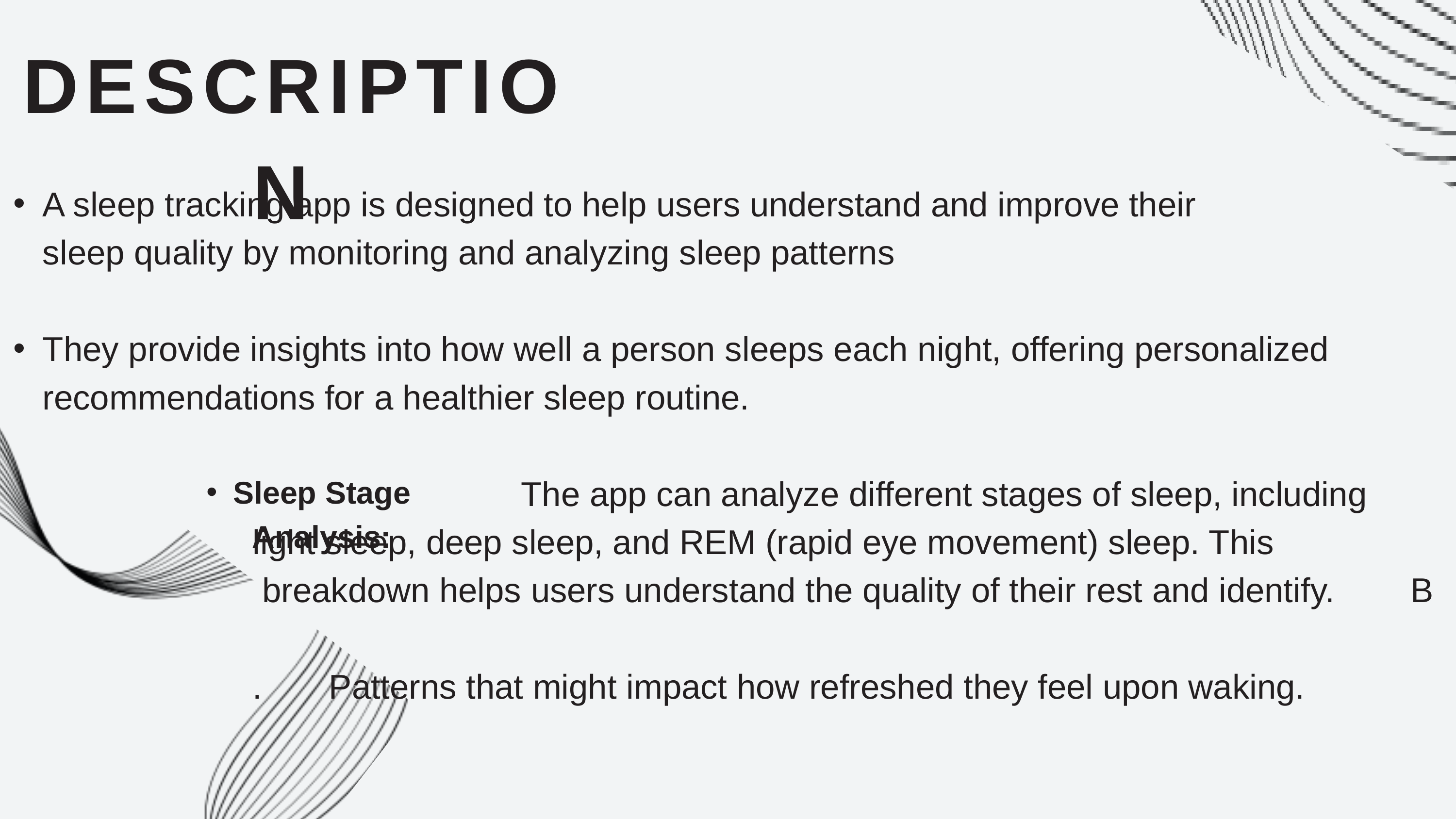

DESCRIPTION
A sleep tracking app is designed to help users understand and improve their sleep quality by monitoring and analyzing sleep patterns
They provide insights into how well a person sleeps each night, offering personalized recommendations for a healthier sleep routine.

                            The app can analyze different stages of sleep, including
light sleep, deep sleep, and REM (rapid eye movement) sleep. This
 breakdown helps users understand the quality of their rest and identify.        B
.       Patterns that might impact how refreshed they feel upon waking.
Sleep Stage Analysis: